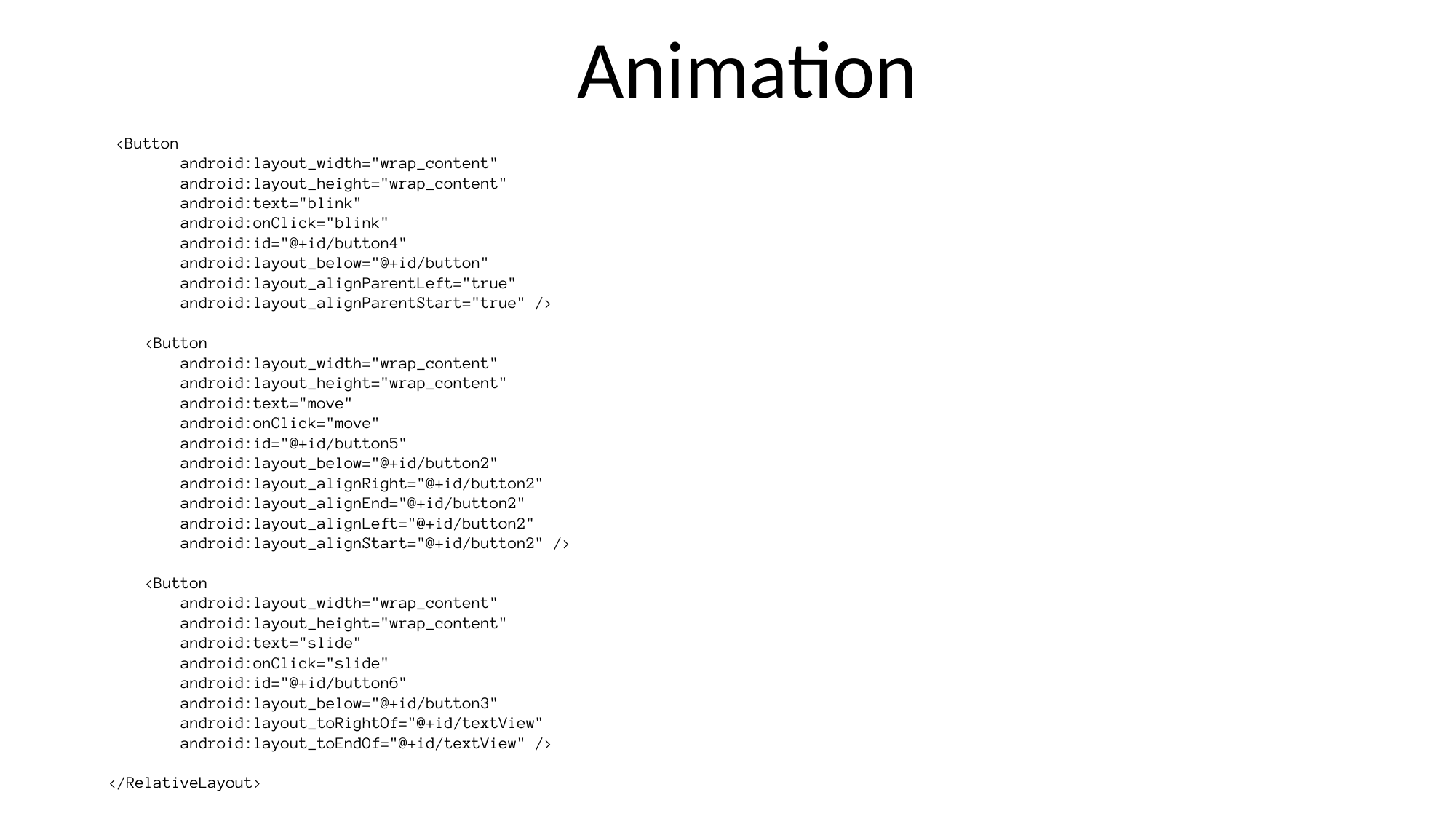

# Animation
 <Button
        android:layout_width="wrap_content"
        android:layout_height="wrap_content"
        android:text="blink"
        android:onClick="blink"
        android:id="@+id/button4"
        android:layout_below="@+id/button"
        android:layout_alignParentLeft="true"
        android:layout_alignParentStart="true" />

    <Button
        android:layout_width="wrap_content"
        android:layout_height="wrap_content"
        android:text="move"
        android:onClick="move"
        android:id="@+id/button5"
        android:layout_below="@+id/button2"
        android:layout_alignRight="@+id/button2"
        android:layout_alignEnd="@+id/button2"
        android:layout_alignLeft="@+id/button2"
        android:layout_alignStart="@+id/button2" />

    <Button
        android:layout_width="wrap_content"
        android:layout_height="wrap_content"
        android:text="slide"
        android:onClick="slide"
        android:id="@+id/button6"
        android:layout_below="@+id/button3"
        android:layout_toRightOf="@+id/textView"
        android:layout_toEndOf="@+id/textView" />

</RelativeLayout>